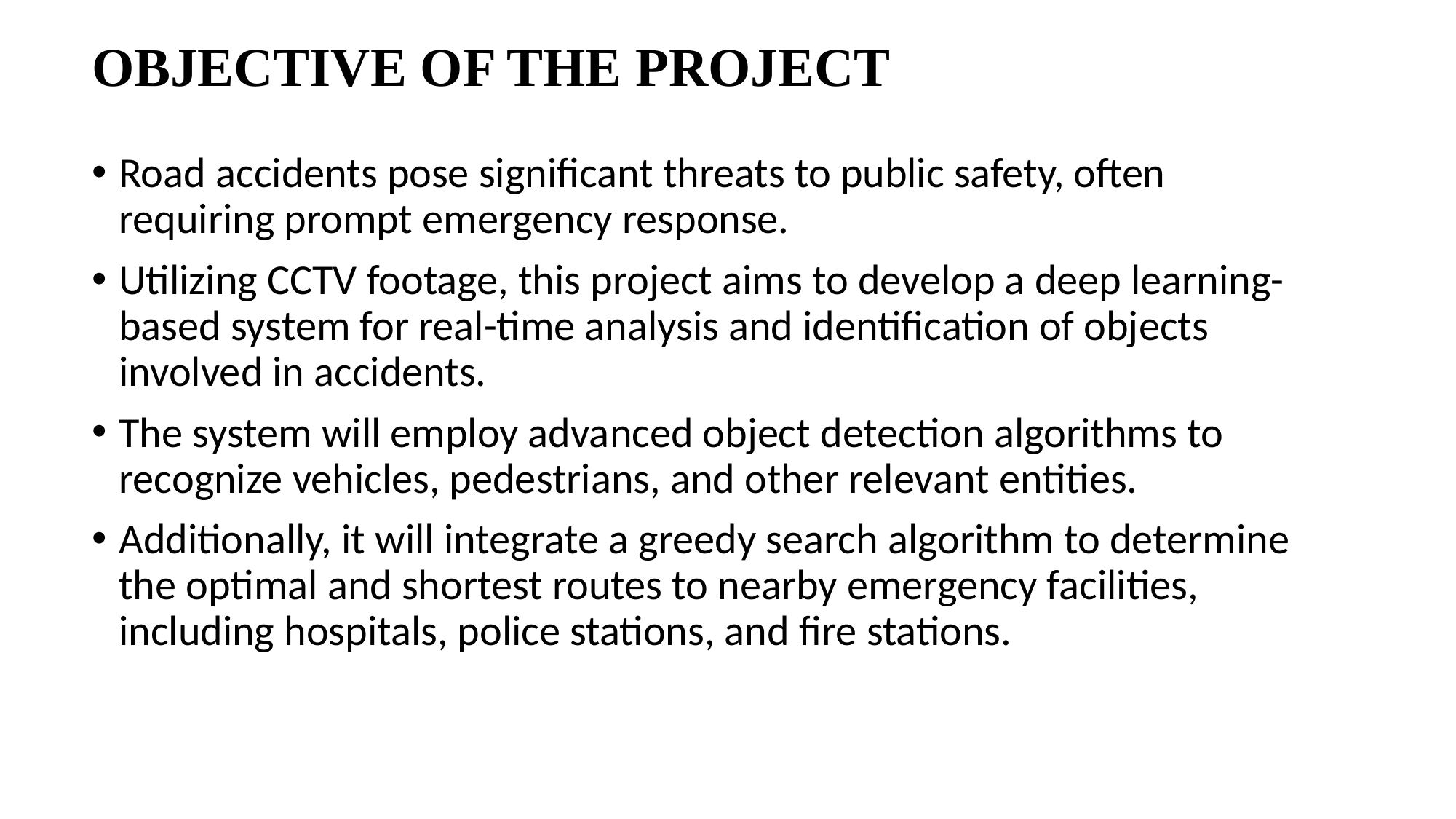

# OBJECTIVE OF THE PROJECT
Road accidents pose significant threats to public safety, often requiring prompt emergency response.
Utilizing CCTV footage, this project aims to develop a deep learning-based system for real-time analysis and identification of objects involved in accidents.
The system will employ advanced object detection algorithms to recognize vehicles, pedestrians, and other relevant entities.
Additionally, it will integrate a greedy search algorithm to determine the optimal and shortest routes to nearby emergency facilities, including hospitals, police stations, and fire stations.